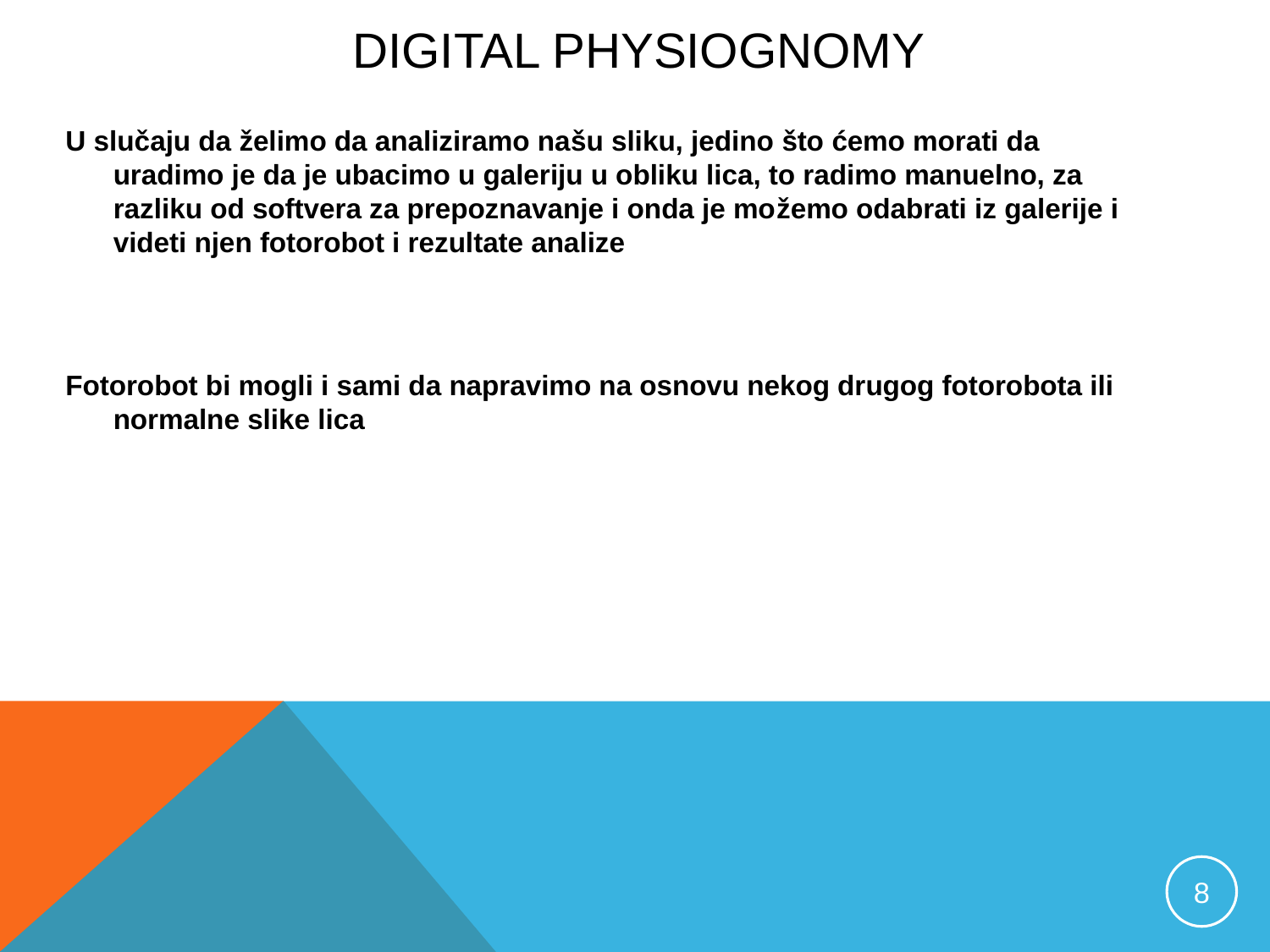

# Digital physiognomy
U slučaju da želimo da analiziramo našu sliku, jedino što ćemo morati da uradimo je da je ubacimo u galeriju u obliku lica, to radimo manuelno, za razliku od softvera za prepoznavanje i onda je možemo odabrati iz galerije i videti njen fotorobot i rezultate analize

Fotorobot bi mogli i sami da napravimo na osnovu nekog drugog fotorobota ili normalne slike lica
8